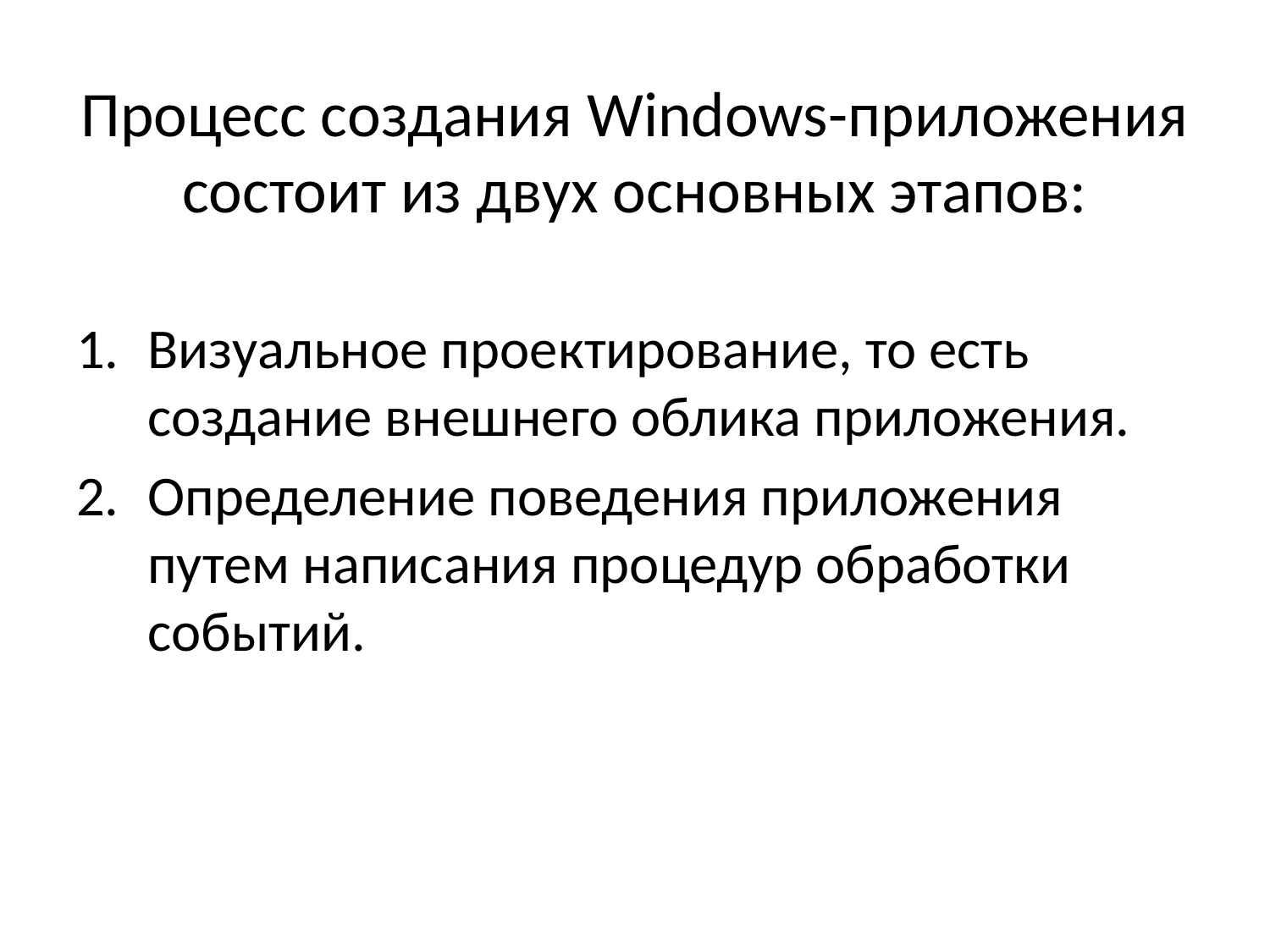

# Процесс создания Windows-приложения состоит из двух основных этапов:
Визуальное проектирование, то есть создание внешнего облика приложения.
Определение поведения приложения путем написания процедур обработки событий.